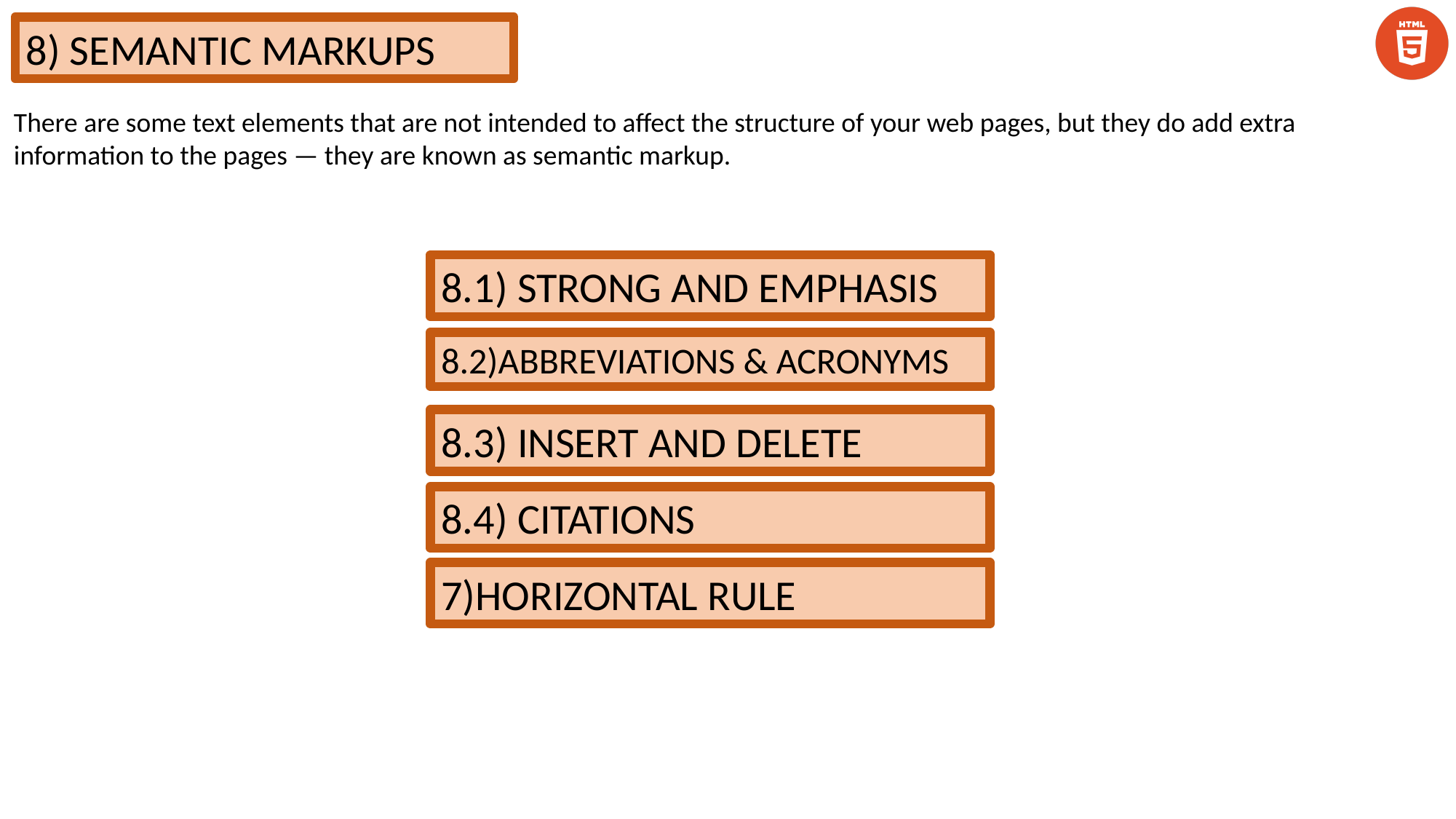

8) SEMANTIC MARKUPS
There are some text elements that are not intended to affect the structure of your web pages, but they do add extra information to the pages — they are known as semantic markup.
8.1) STRONG AND EMPHASIS
8.2)ABBREVIATIONS & ACRONYMS
8.3) INSERT AND DELETE
8.4) CITATIONS
7)HORIZONTAL RULE